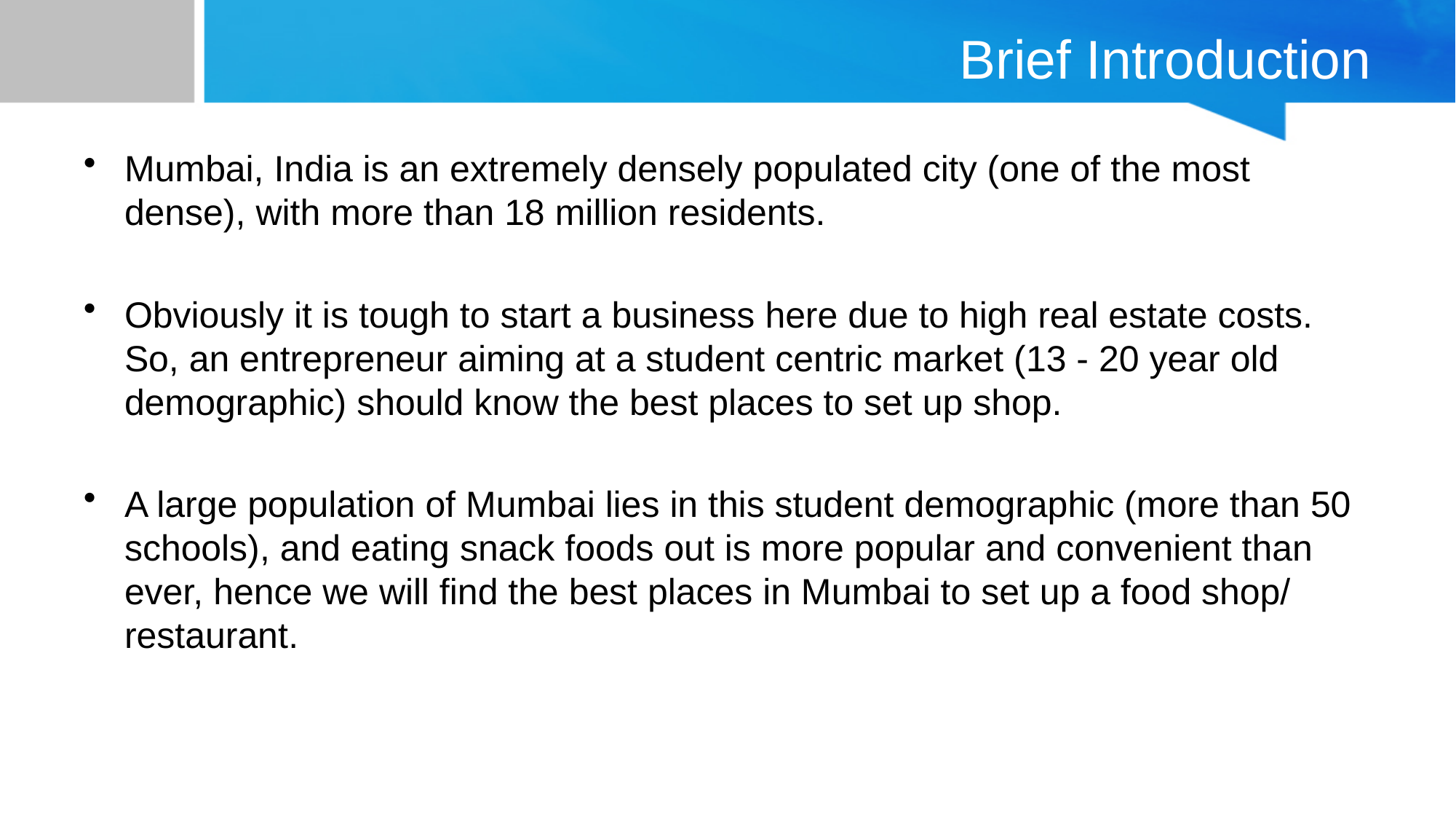

# Brief Introduction
Mumbai, India is an extremely densely populated city (one of the most dense), with more than 18 million residents.

Obviously it is tough to start a business here due to high real estate costs. So, an entrepreneur aiming at a student centric market (13 - 20 year old demographic) should know the best places to set up shop.

A large population of Mumbai lies in this student demographic (more than 50 schools), and eating snack foods out is more popular and convenient than ever, hence we will find the best places in Mumbai to set up a food shop/ restaurant.